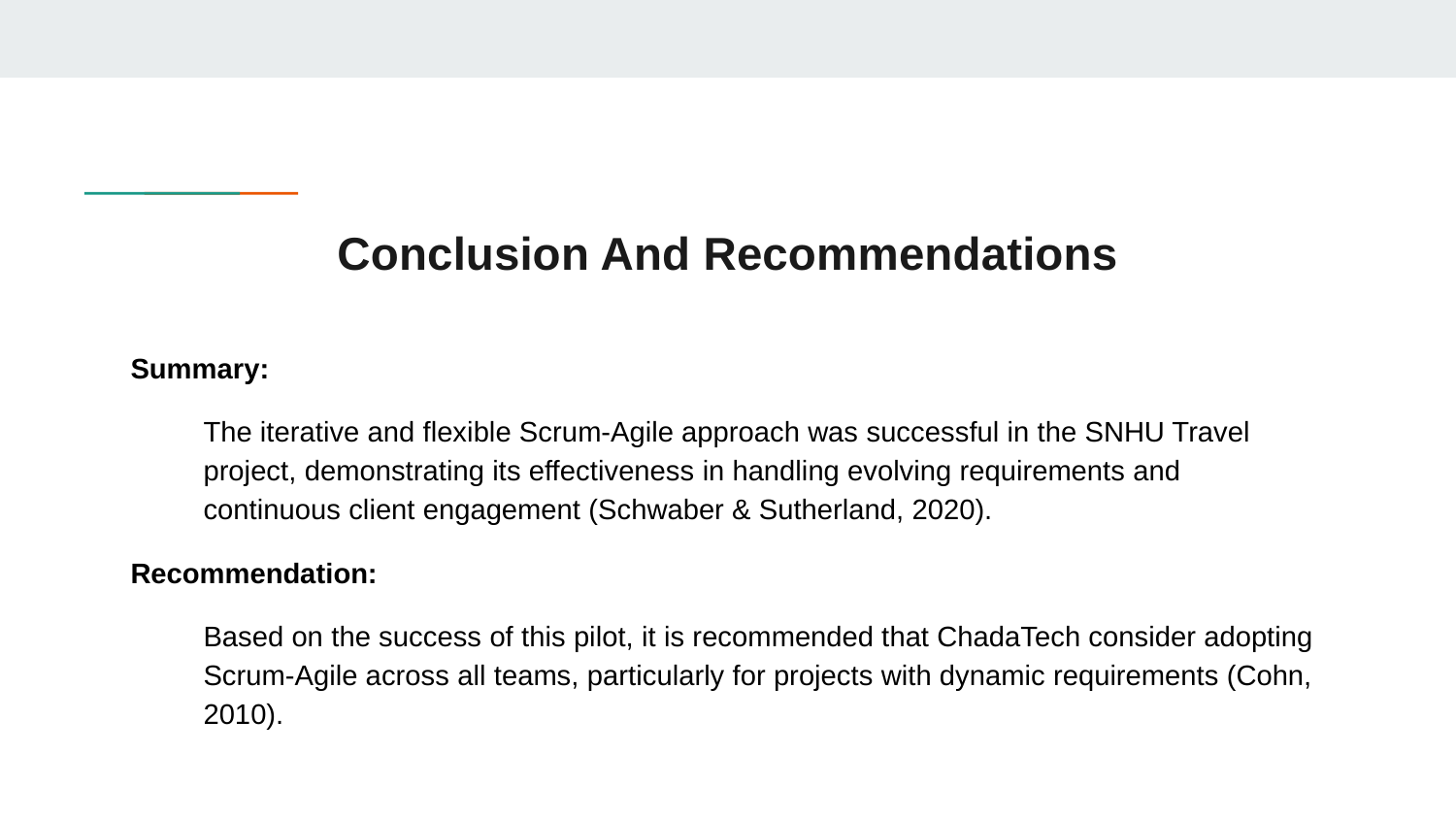

# Conclusion And Recommendations
Summary:
The iterative and flexible Scrum-Agile approach was successful in the SNHU Travel project, demonstrating its effectiveness in handling evolving requirements and continuous client engagement (Schwaber & Sutherland, 2020).
Recommendation:
Based on the success of this pilot, it is recommended that ChadaTech consider adopting Scrum-Agile across all teams, particularly for projects with dynamic requirements (Cohn, 2010).